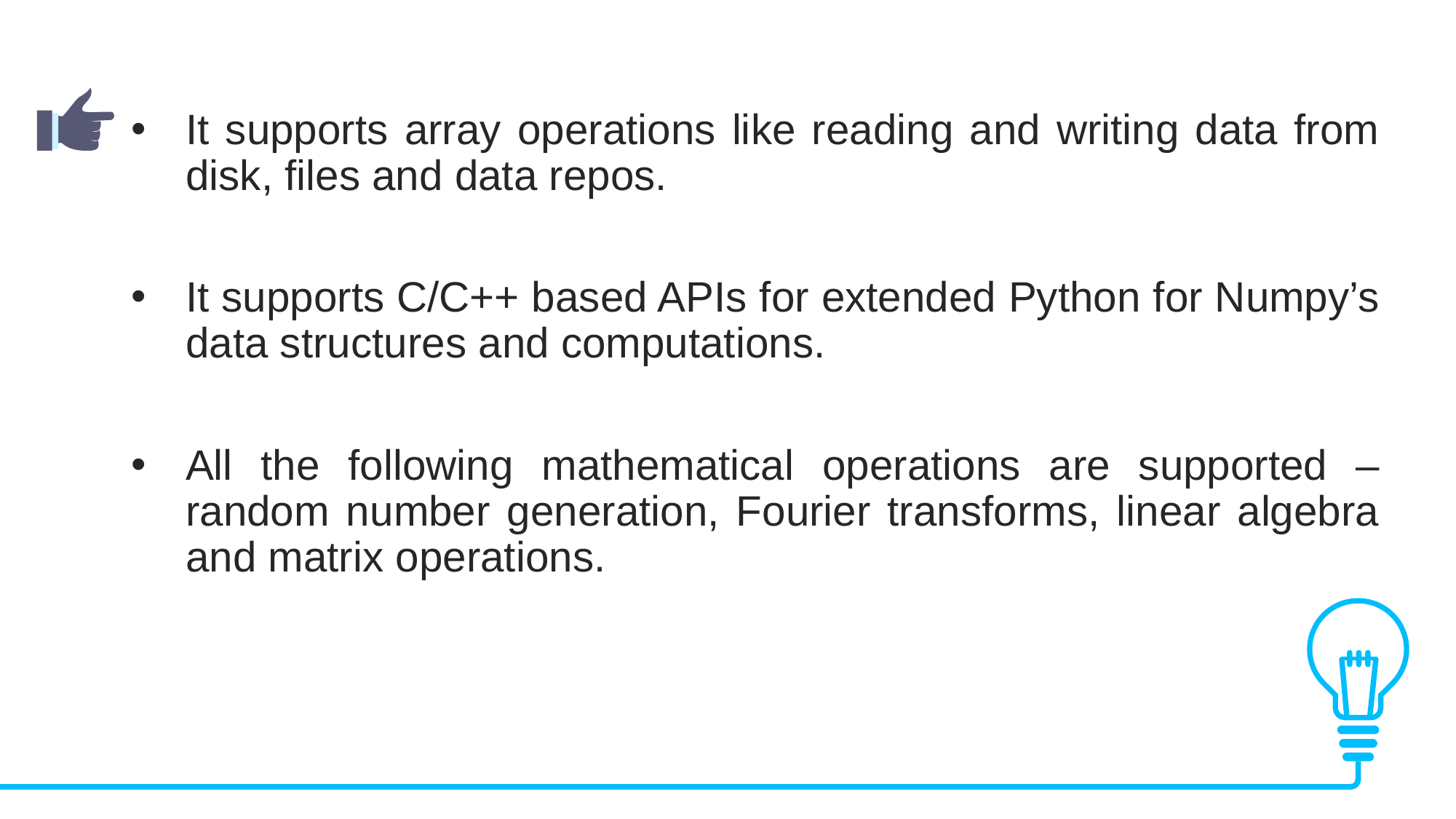

It supports array operations like reading and writing data from disk, files and data repos.

It supports C/C++ based APIs for extended Python for Numpy’s data structures and computations.

All the following mathematical operations are supported – random number generation, Fourier transforms, linear algebra and matrix operations.